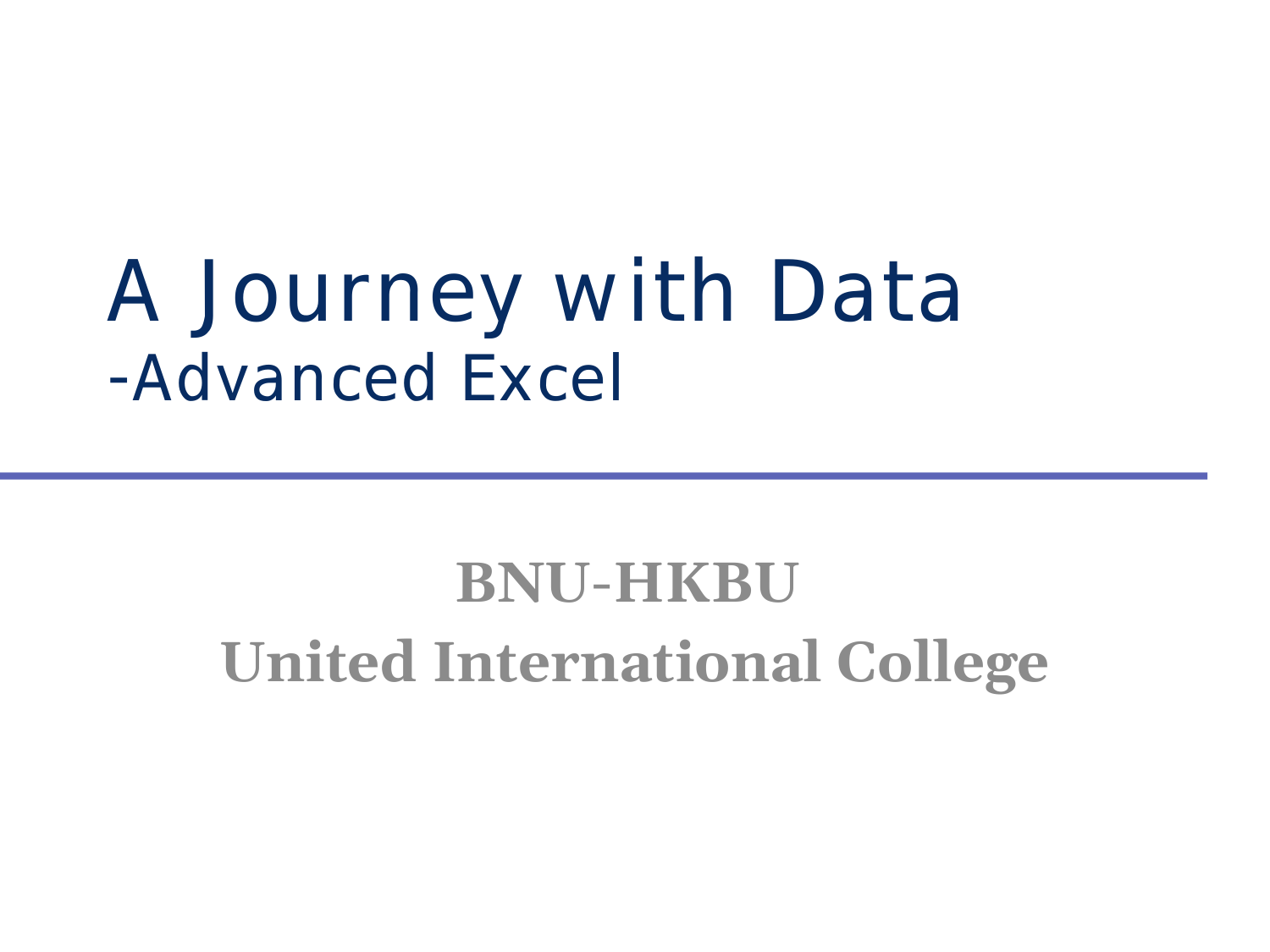

# A Journey with Data -Advanced Excel
BNU-HKBU
United International College